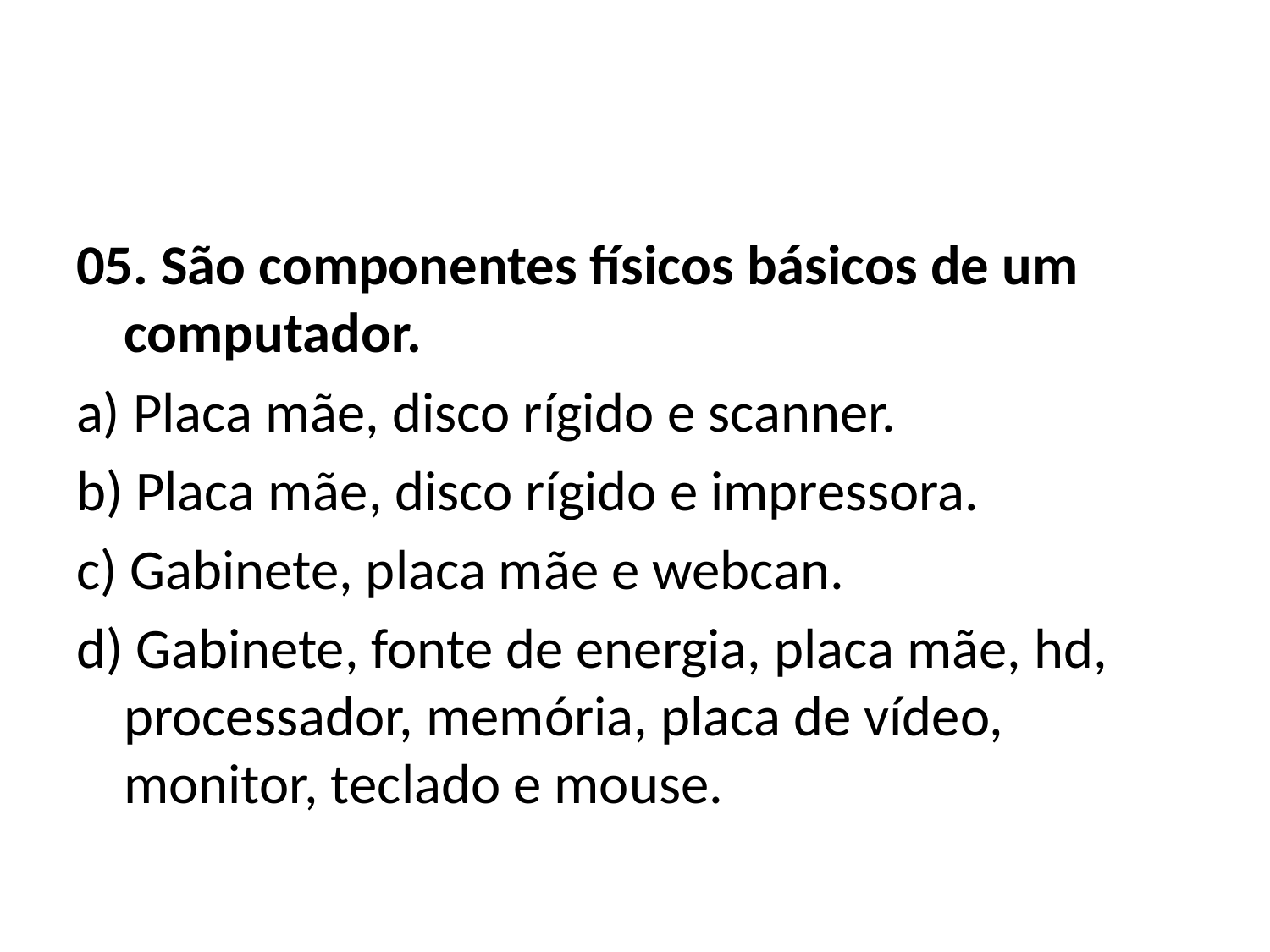

#
05. São componentes físicos básicos de um computador.
a) Placa mãe, disco rígido e scanner.
b) Placa mãe, disco rígido e impressora.
c) Gabinete, placa mãe e webcan.
d) Gabinete, fonte de energia, placa mãe, hd, processador, memória, placa de vídeo, monitor, teclado e mouse.